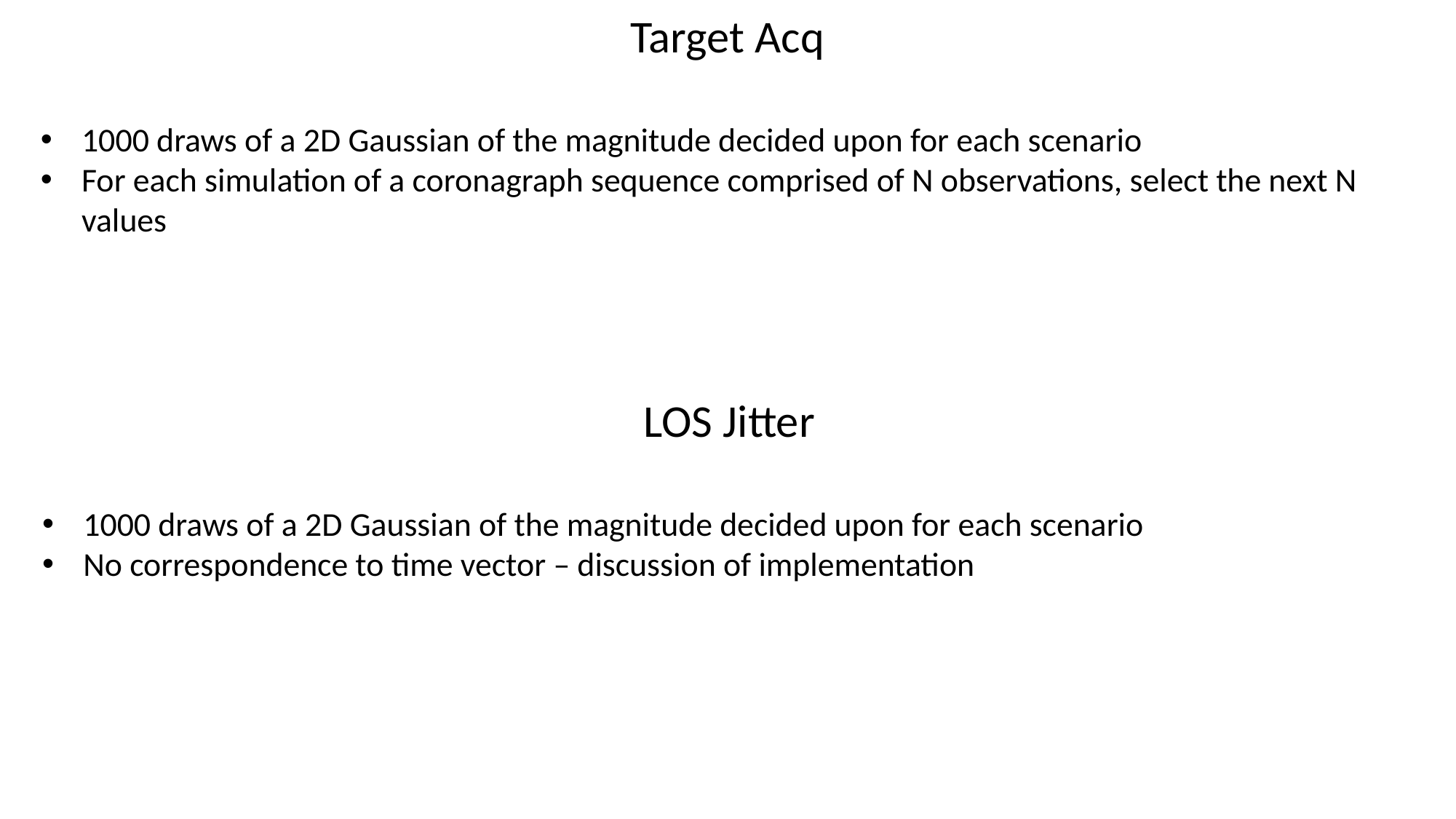

Target Acq
1000 draws of a 2D Gaussian of the magnitude decided upon for each scenario
For each simulation of a coronagraph sequence comprised of N observations, select the next N values
LOS Jitter
1000 draws of a 2D Gaussian of the magnitude decided upon for each scenario
No correspondence to time vector – discussion of implementation